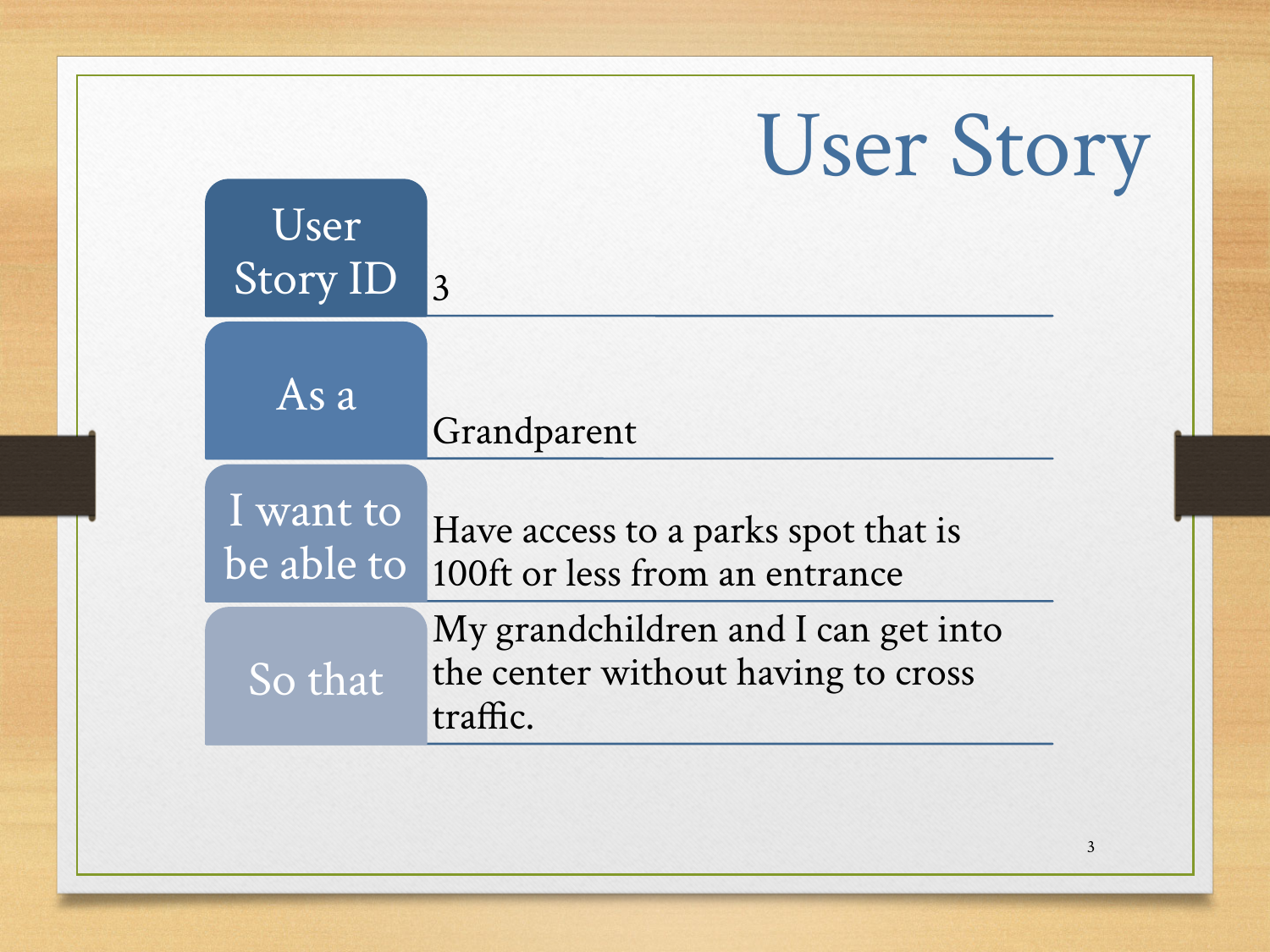

User Story
3
User Story ID
Grandparent
As a
Have access to a parks spot that is 100ft or less from an entrance
I want to be able to
My grandchildren and I can get into the center without having to cross traffic.
So that
3